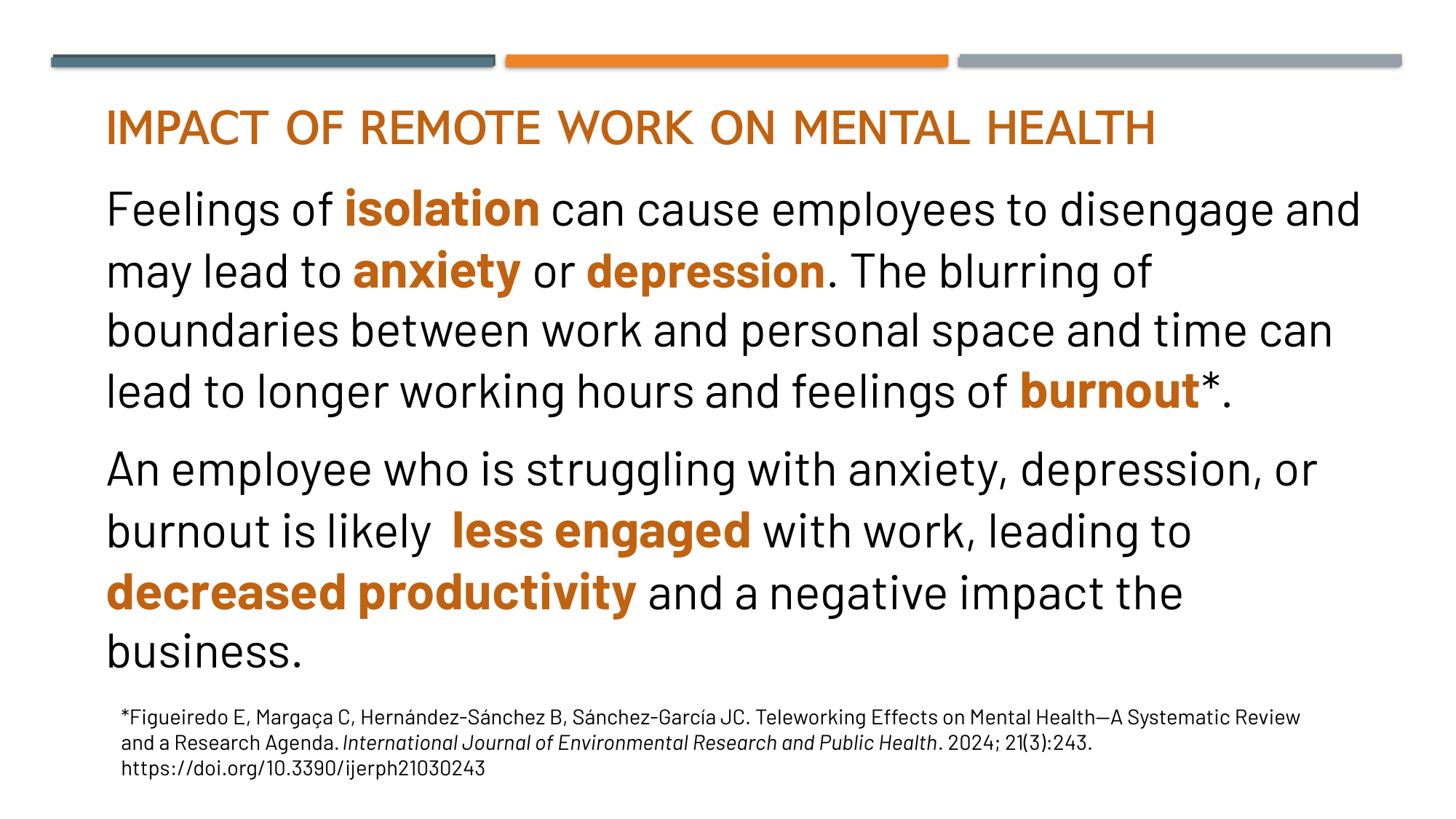

# Impact of remote work on mental health
Feelings of isolation can cause employees to disengage and may lead to anxiety or depression. The blurring of boundaries between work and personal space and time can lead to longer working hours and feelings of burnout*.
An employee who is struggling with anxiety, depression, or burnout is likely  less engaged with work, leading to decreased productivity and a negative impact the business.
*Figueiredo E, Margaça C, Hernández-Sánchez B, Sánchez-García JC. Teleworking Effects on Mental Health—A Systematic Review and a Research Agenda. International Journal of Environmental Research and Public Health. 2024; 21(3):243. https://doi.org/10.3390/ijerph21030243